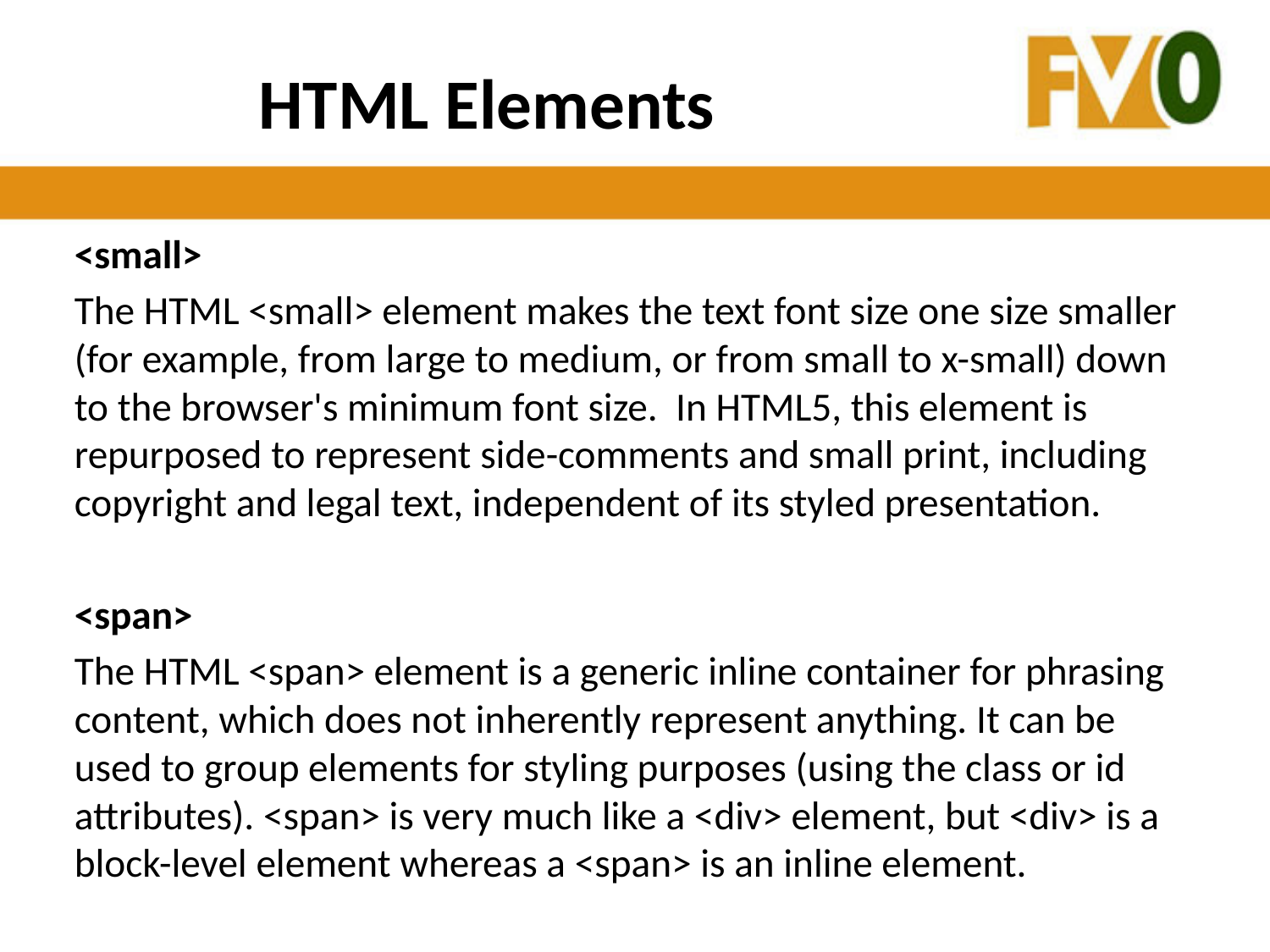

# HTML Elements
<small>
The HTML <small> element makes the text font size one size smaller (for example, from large to medium, or from small to x-small) down to the browser's minimum font size.  In HTML5, this element is repurposed to represent side-comments and small print, including copyright and legal text, independent of its styled presentation.

<span>
The HTML <span> element is a generic inline container for phrasing content, which does not inherently represent anything. It can be used to group elements for styling purposes (using the class or id attributes). <span> is very much like a <div> element, but <div> is a block-level element whereas a <span> is an inline element.